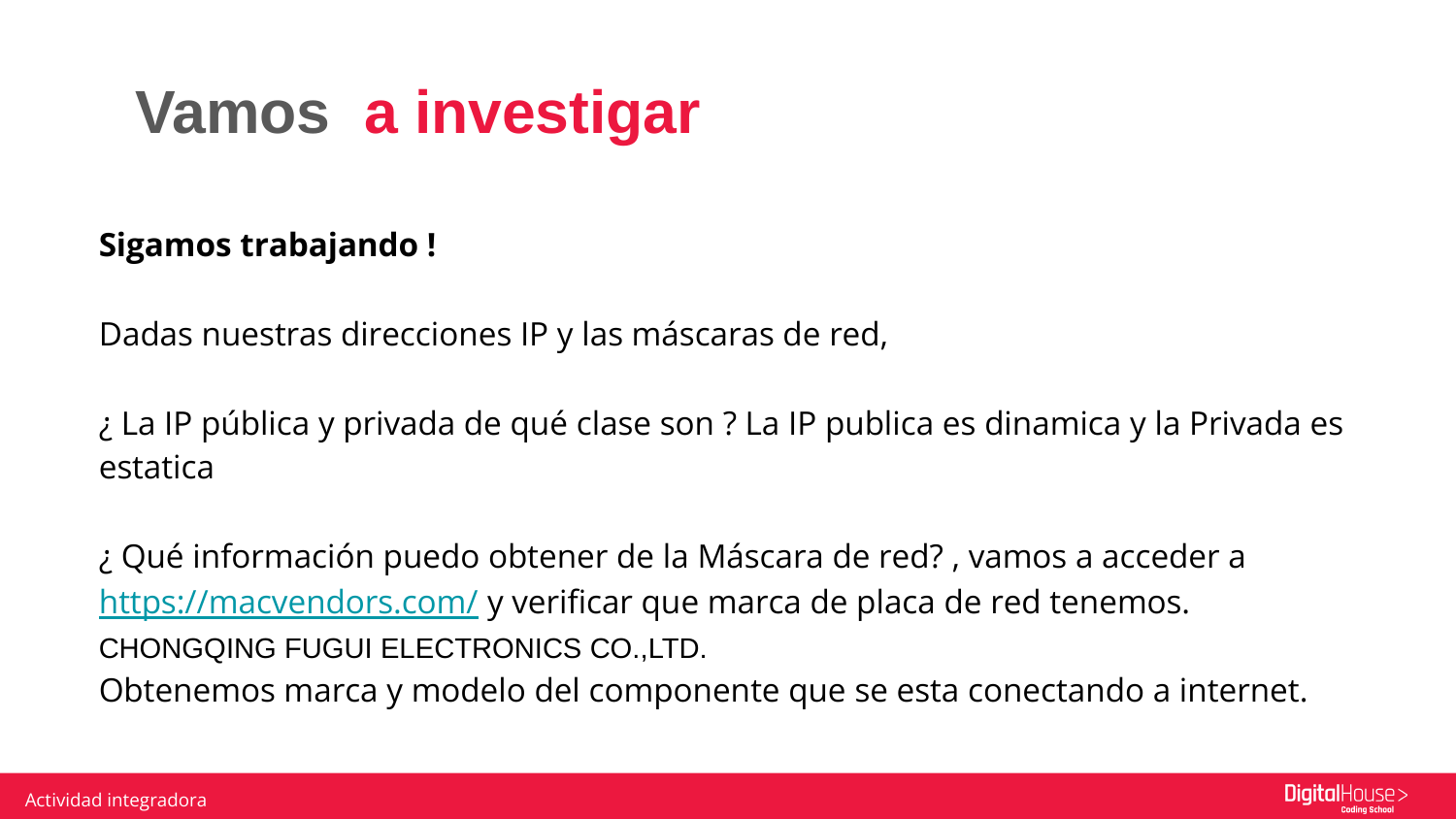

Vamos  a investigar

Sigamos trabajando !

Dadas nuestras direcciones IP y las máscaras de red,

¿ La IP pública y privada de qué clase son ? La IP publica es dinamica y la Privada es estatica

¿ Qué información puedo obtener de la Máscara de red? , vamos a acceder a  https://macvendors.com/ y verificar que marca de placa de red tenemos.
CHONGQING FUGUI ELECTRONICS CO.,LTD.
Obtenemos marca y modelo del componente que se esta conectando a internet.